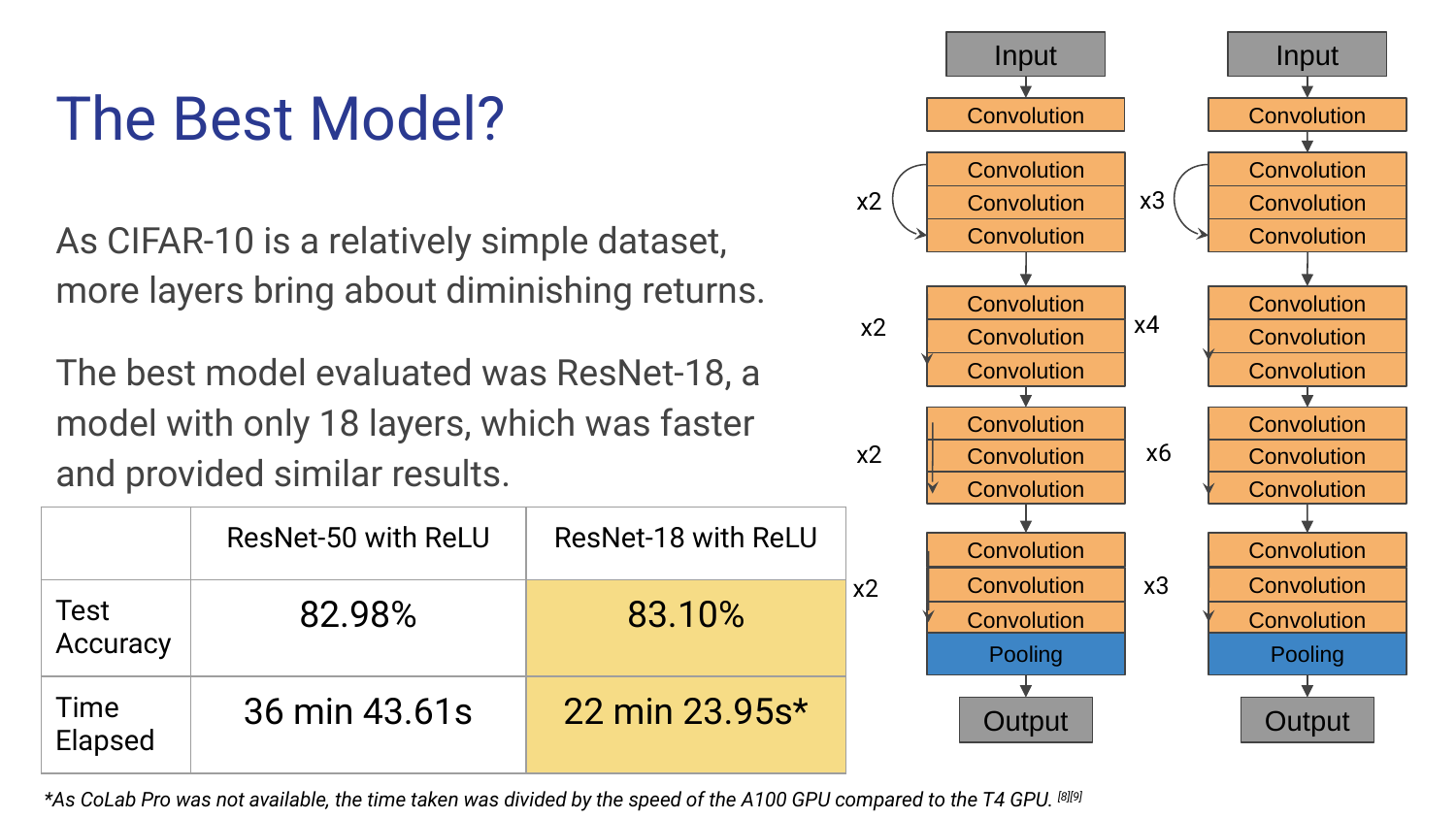

Input
Input
# The Best Model?
Convolution
Convolution
Convolution
Convolution
x3
x2
Convolution
Convolution
As CIFAR-10 is a relatively simple dataset, more layers bring about diminishing returns.
The best model evaluated was ResNet-18, a model with only 18 layers, which was faster and provided similar results.

Convolution
Convolution
Convolution
Convolution
x4
x2
Convolution
Convolution
Convolution
Convolution
Convolution
Convolution
x6
x2
Convolution
Convolution
Convolution
Convolution
|  | ResNet-50 with ReLU | ResNet-18 with ReLU |
| --- | --- | --- |
| Test Accuracy | 82.98% | 83.10% |
| Time Elapsed | 36 min 43.61s | 22 min 23.95s\* |
Convolution
Convolution
x3
x2
Convolution
Convolution
Convolution
Convolution
Pooling
Pooling
Output
Output
*As CoLab Pro was not available, the time taken was divided by the speed of the A100 GPU compared to the T4 GPU. [8][9]